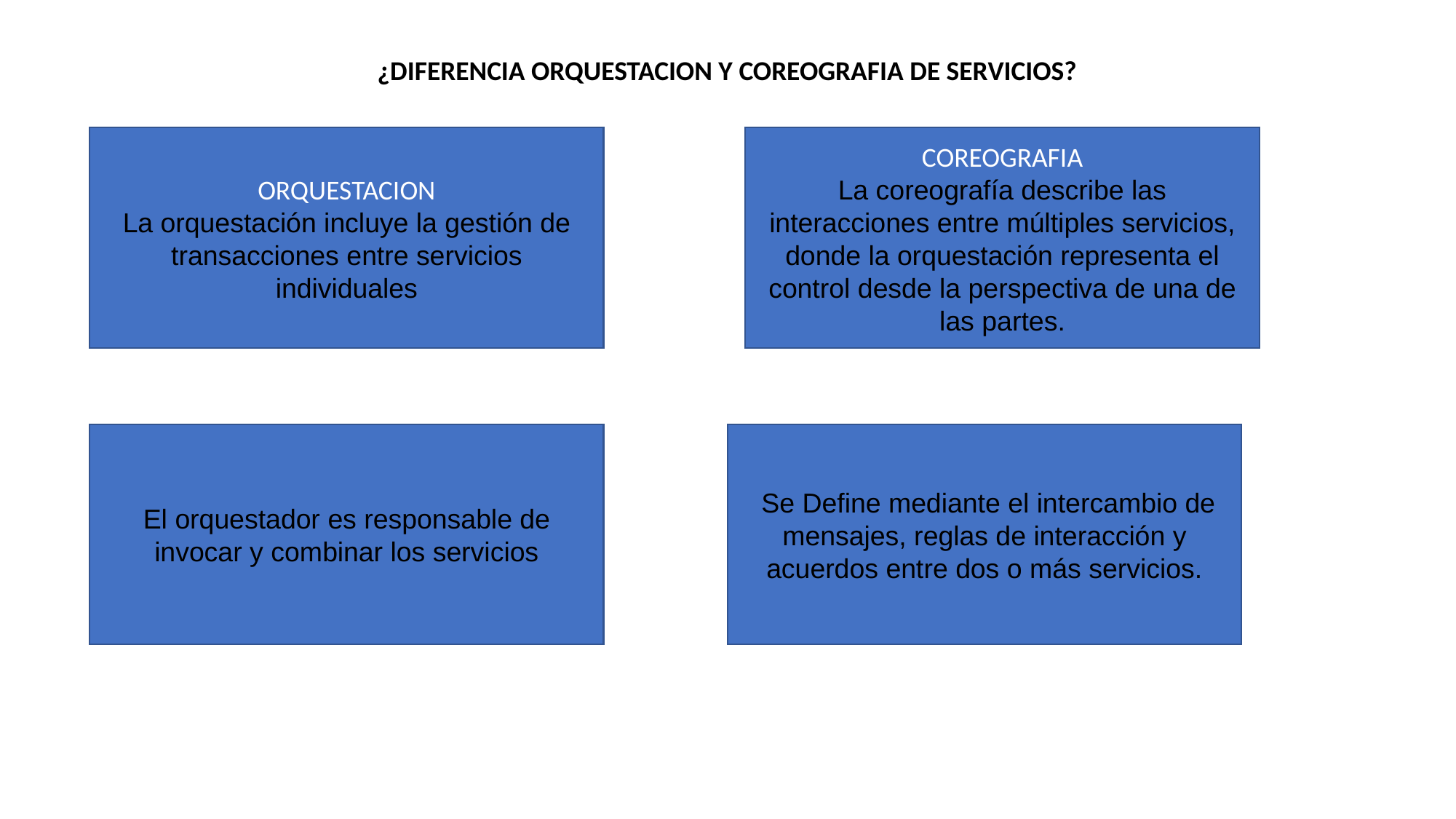

¿DIFERENCIA ORQUESTACION Y COREOGRAFIA DE SERVICIOS?
ORQUESTACION
La orquestación incluye la gestión de transacciones entre servicios individuales
COREOGRAFIA
La coreografía describe las interacciones entre múltiples servicios, donde la orquestación representa el control desde la perspectiva de una de las partes.
 Se Define mediante el intercambio de mensajes, reglas de interacción y acuerdos entre dos o más servicios.
El orquestador es responsable de invocar y combinar los servicios